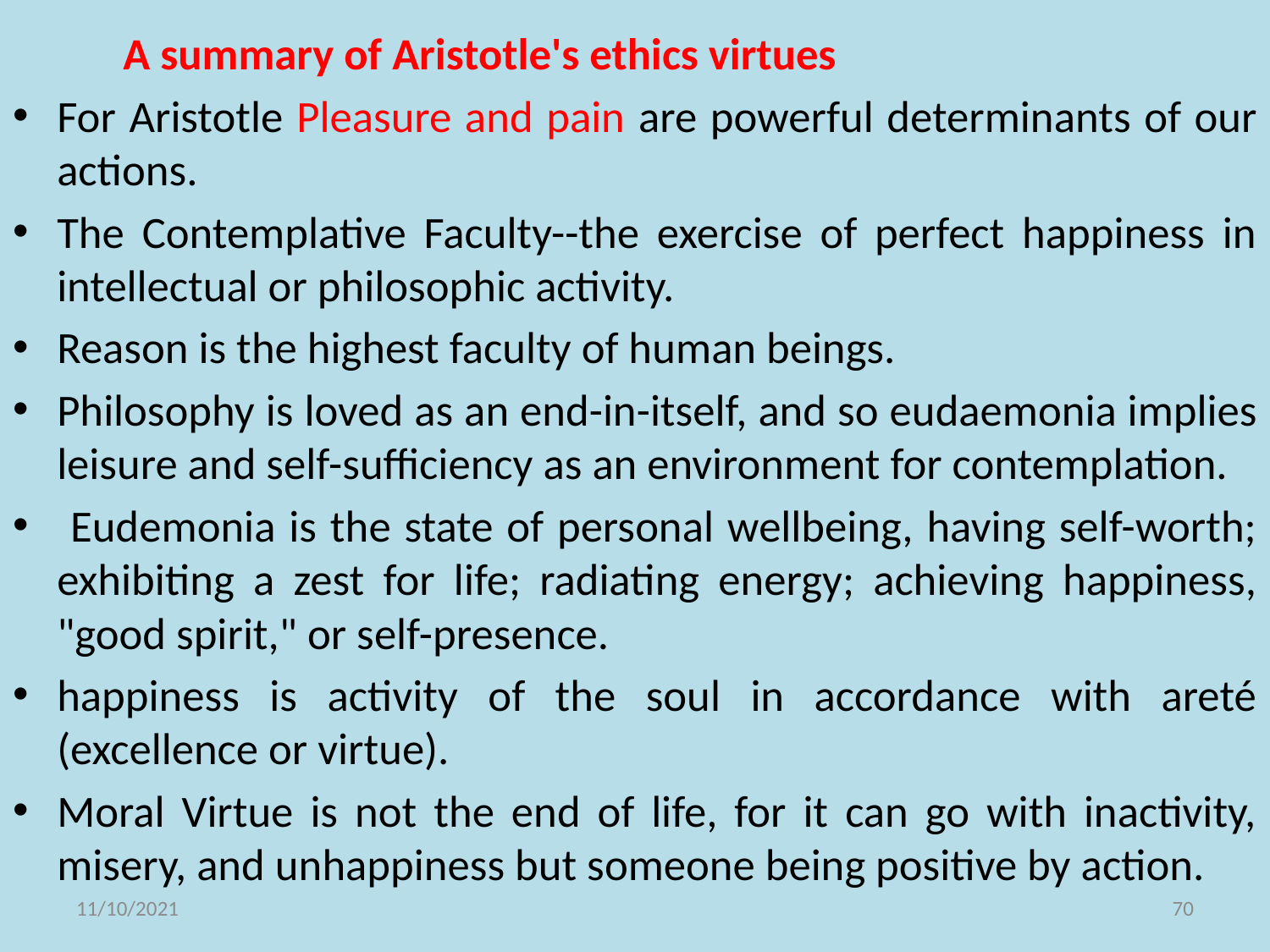

A summary of Aristotle's ethics virtues
For Aristotle Pleasure and pain are powerful determinants of our actions.
The Contemplative Faculty--the exercise of perfect happiness in intellectual or philosophic activity.
Reason is the highest faculty of human beings.
Philosophy is loved as an end-in-itself, and so eudaemonia implies leisure and self-sufficiency as an environment for contemplation.
 Eudemonia is the state of personal wellbeing, having self-worth; exhibiting a zest for life; radiating energy; achieving happiness, "good spirit," or self-presence.
happiness is activity of the soul in accordance with areté (excellence or virtue).
Moral Virtue is not the end of life, for it can go with inactivity, misery, and unhappiness but someone being positive by action.

11/10/2021
70